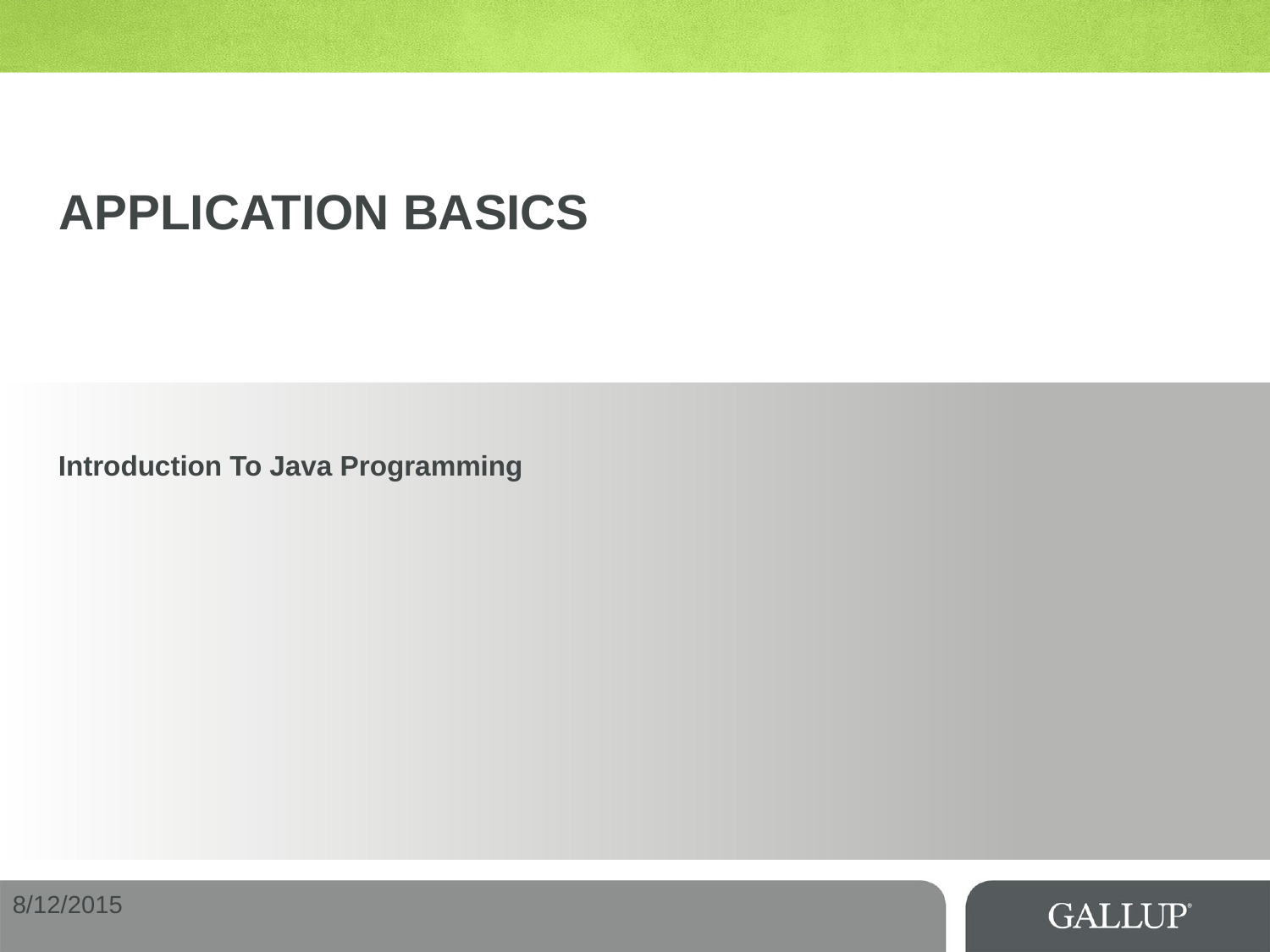

# Application Basics

Introduction To Java Programming

8/12/2015